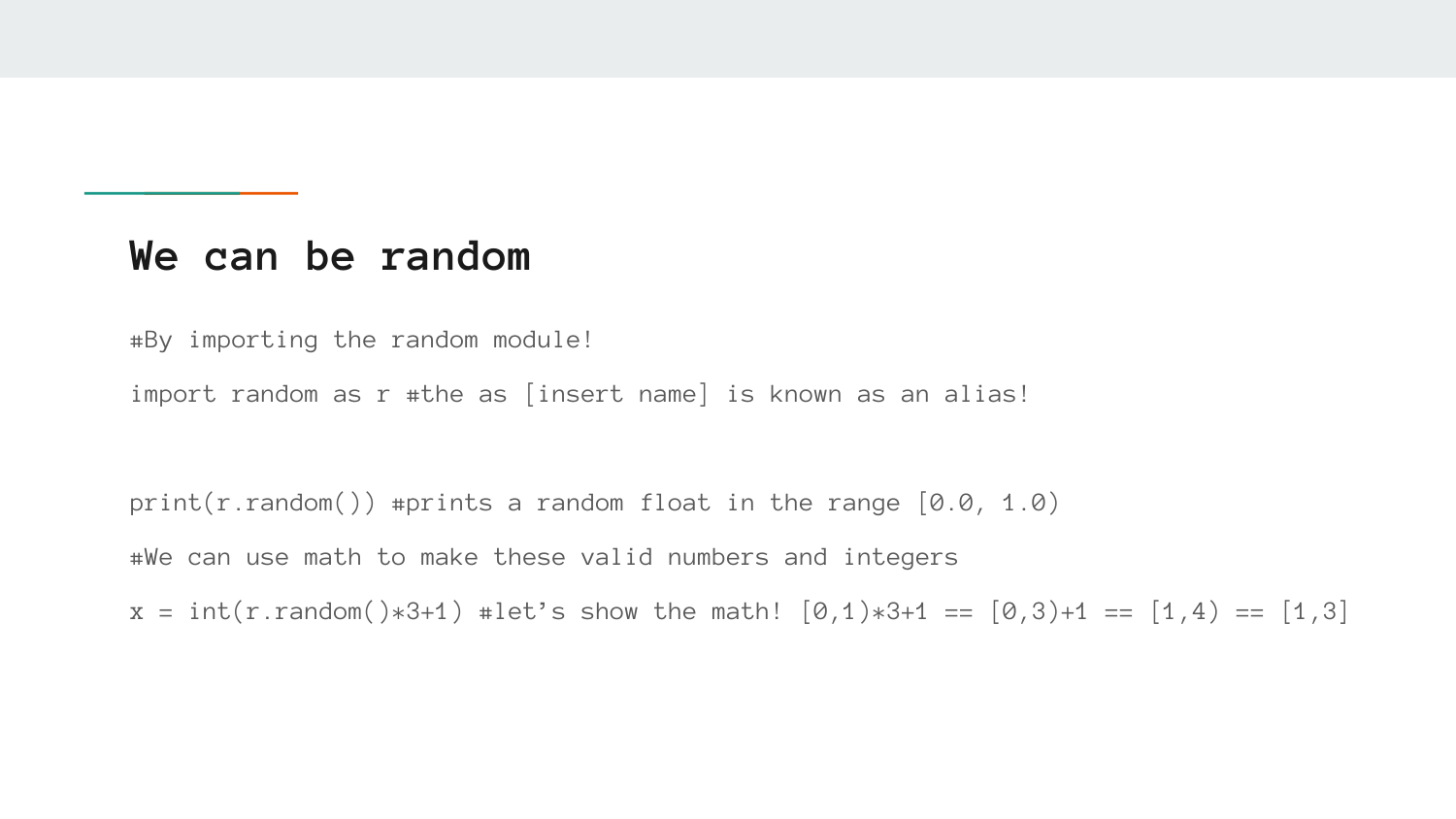

# We can be random
#By importing the random module!
import random as r #the as [insert name] is known as an alias!

print(r.random()) #prints a random float in the range [0.0, 1.0)
#We can use math to make these valid numbers and integers
x = int(r.random()*3+1) #let’s show the math! [0,1)*3+1 == [0,3)+1 == [1,4) == [1,3]